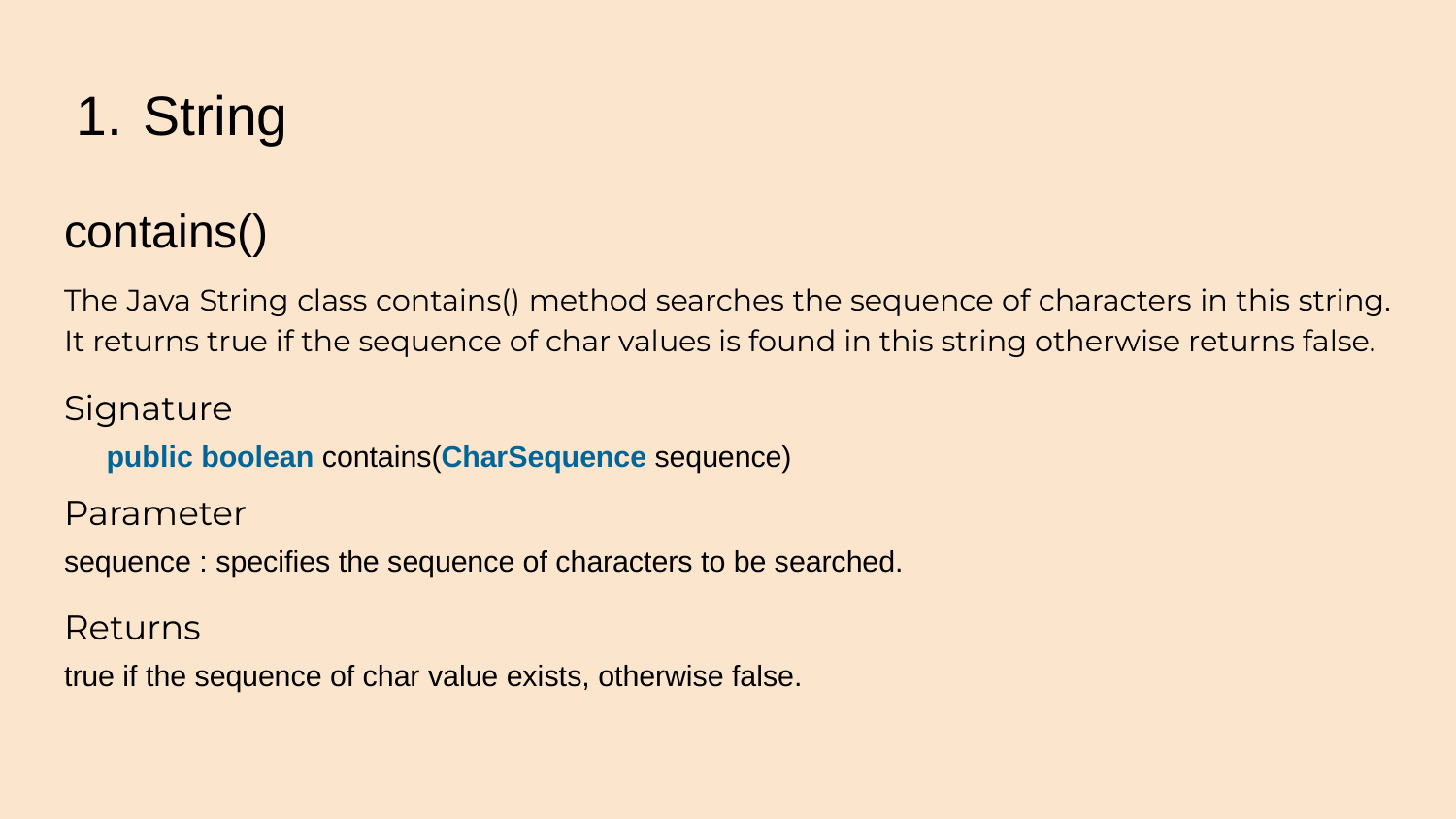

# String
contains()
The Java String class contains() method searches the sequence of characters in this string. It returns true if the sequence of char values is found in this string otherwise returns false.
Signature
public boolean contains(CharSequence sequence)
Parameter
sequence : specifies the sequence of characters to be searched.
Returns
true if the sequence of char value exists, otherwise false.